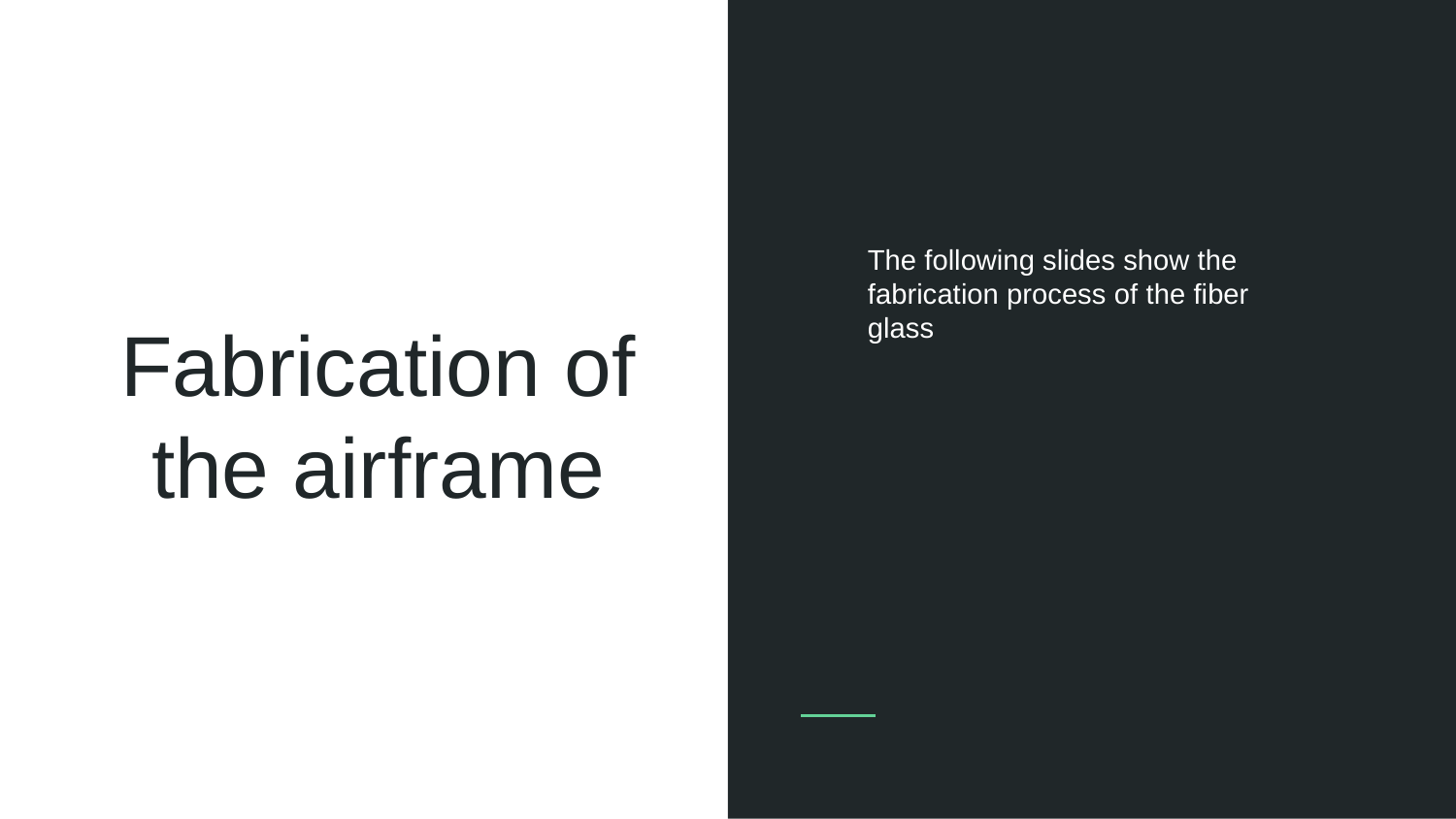

The following slides show the fabrication process of the fiber glass
# Fabrication of the airframe